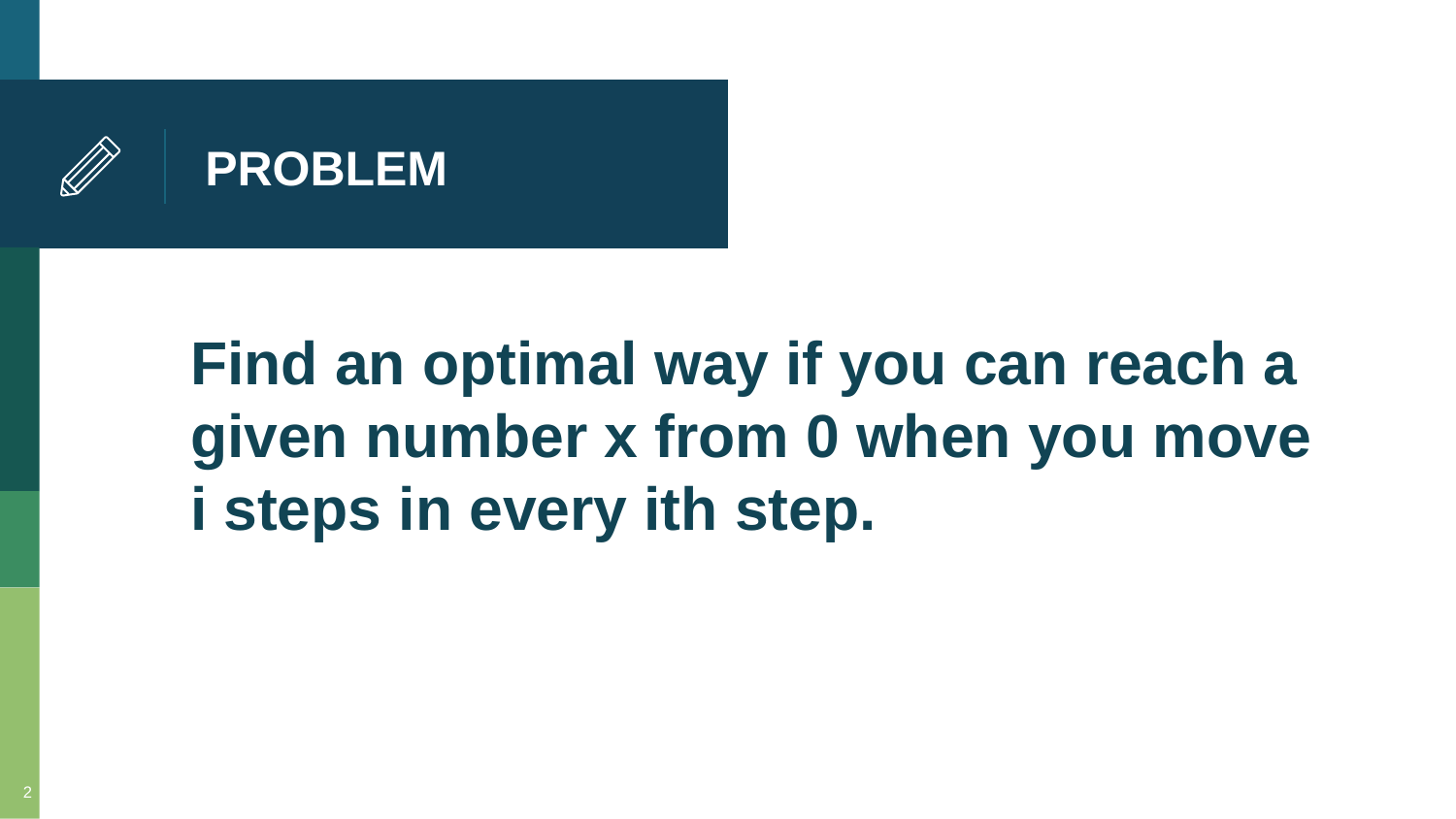

# PROBLEM

Find an optimal way if you can reach a given number x from 0 when you move i steps in every ith step.

2